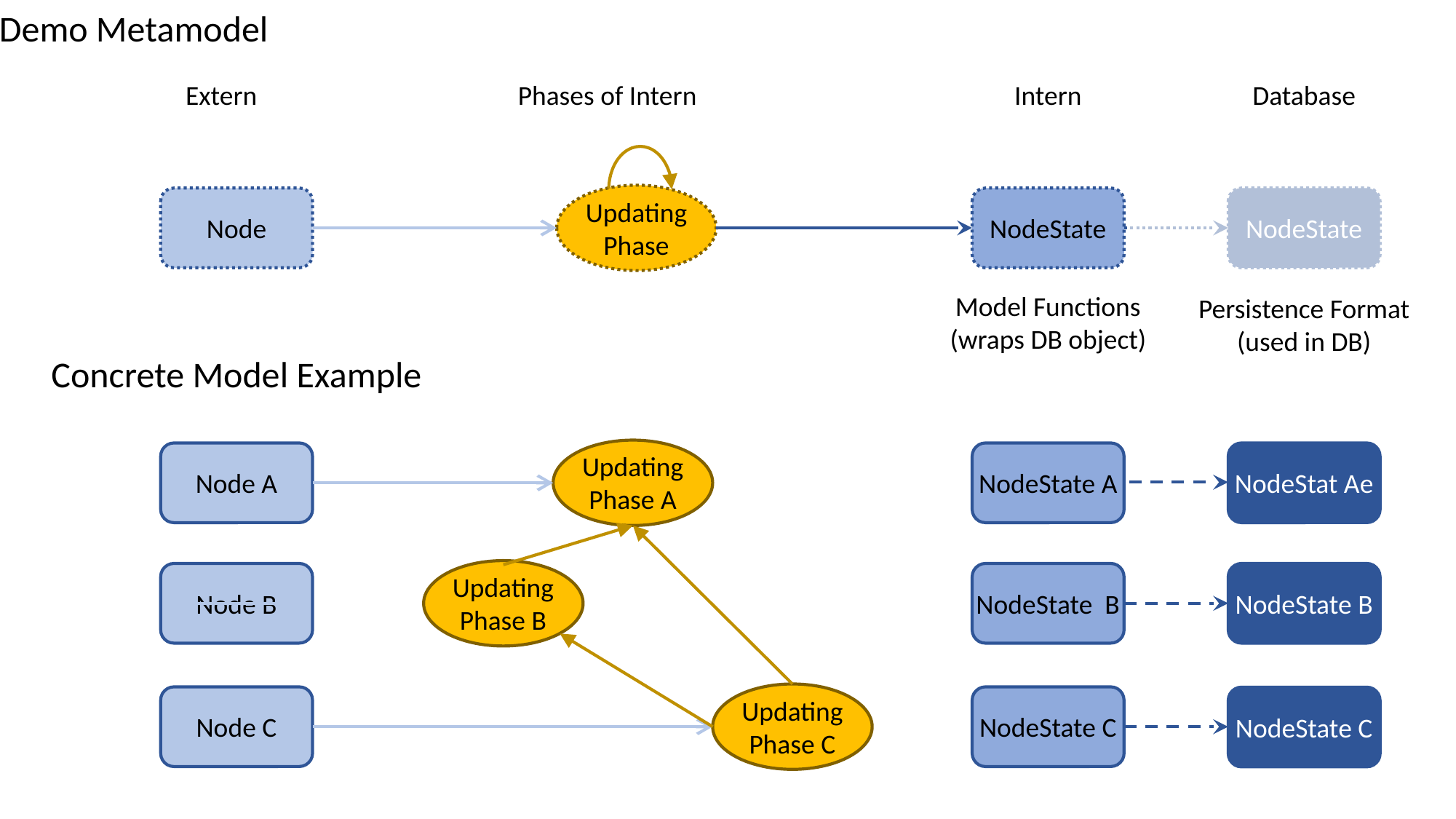

Demo Metamodel
Extern
Phases of Intern
Intern
Database

Updating
Phase

Node

NodeState

NodeState
Model Functions
(wraps DB object)
Persistence Format
(used in DB)
Concrete Model Example

Updating
Phase A

Node A

NodeState A

NodeStat Ae

Updating
Phase B

Node B

NodeState  B

NodeState B

Updating
Phase C

Node C

NodeState C

NodeState C